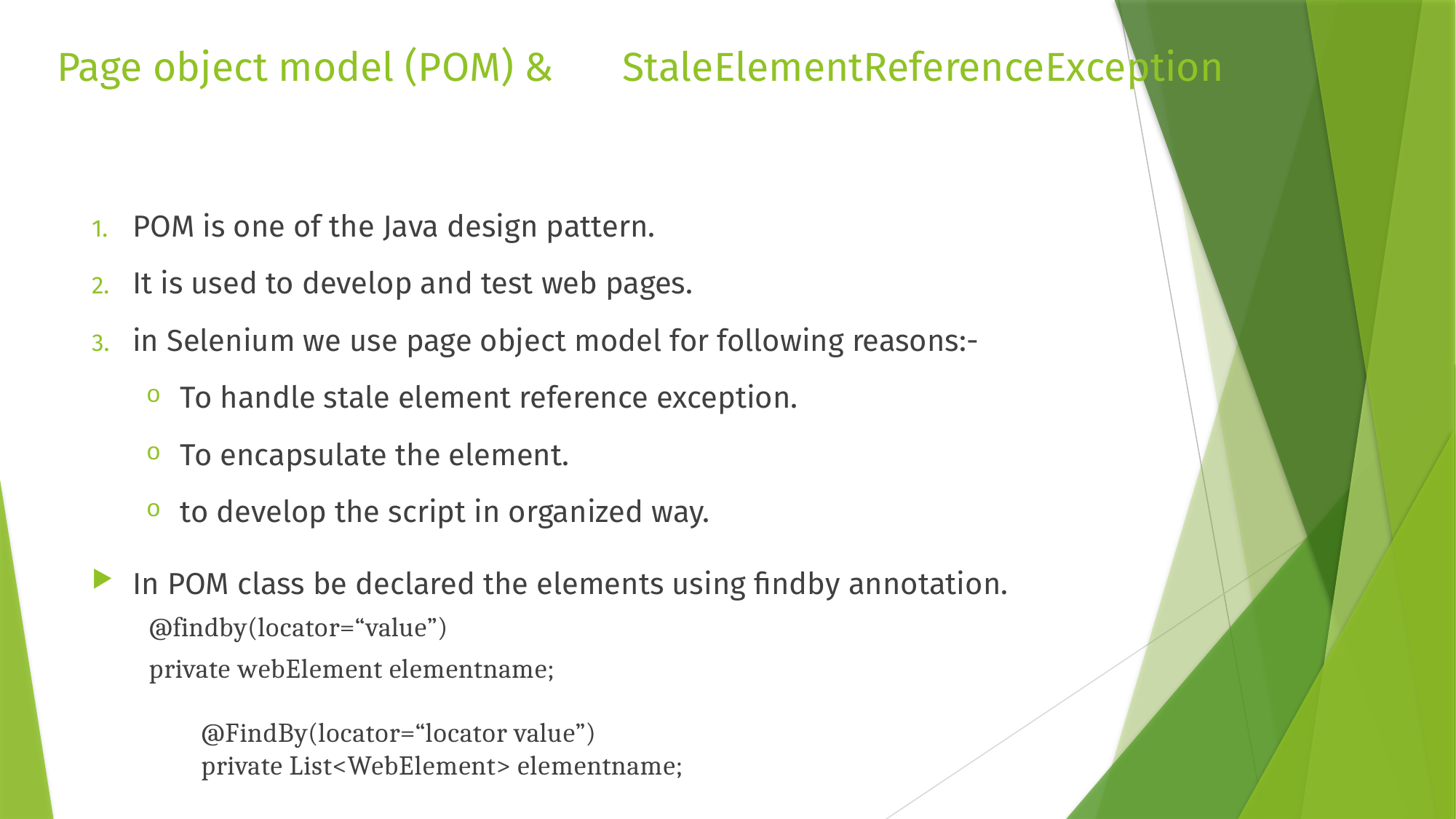

# Page object model (POM) & 			StaleElementReferenceException
POM is one of the Java design pattern.
It is used to develop and test web pages.
in Selenium we use page object model for following reasons:-
To handle stale element reference exception.
To encapsulate the element.
to develop the script in organized way.
In POM class be declared the elements using findby annotation.
  @findby(locator=“value”)
  private webElement elementname;
	@FindBy(locator=“locator value”)
	private List<WebElement> elementname;